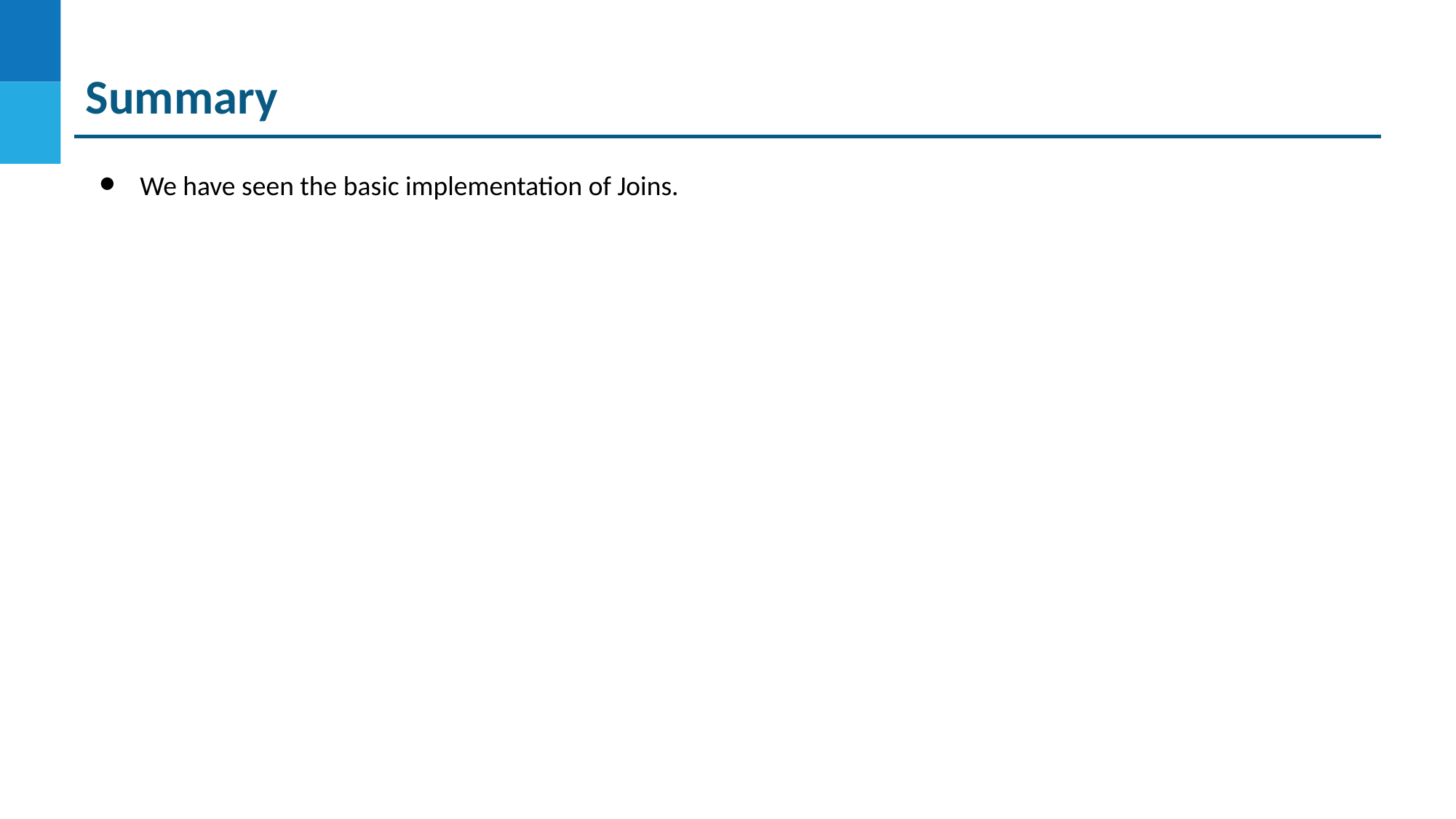

# Summary
We have seen the basic implementation of Joins.
DO NOT WRITE ANYTHING
HERE. LEAVE THIS SPACE FOR
 WEBCAM